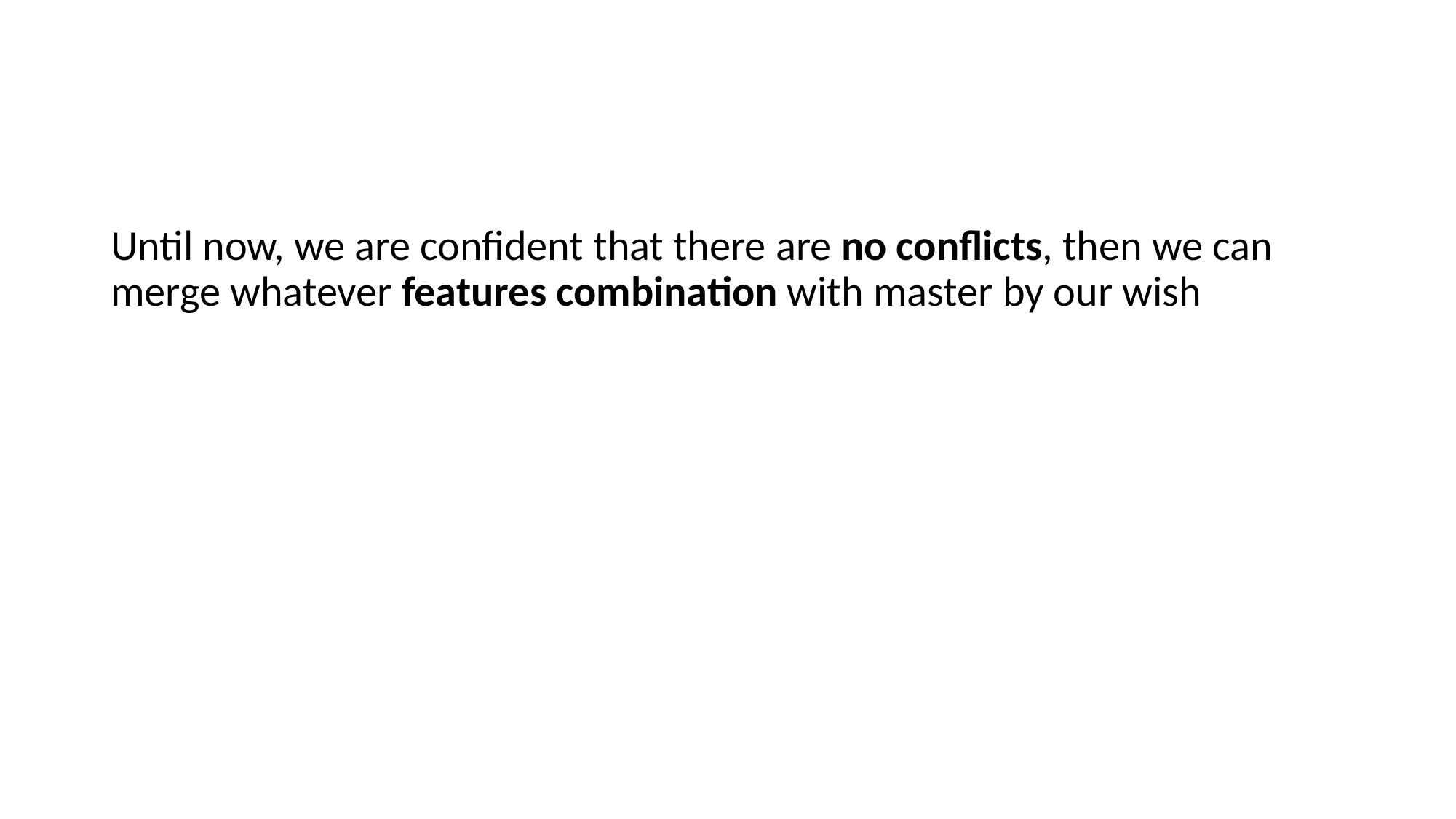

Until now, we are confident that there are no conflicts, then we can merge whatever features combination with master by our wish